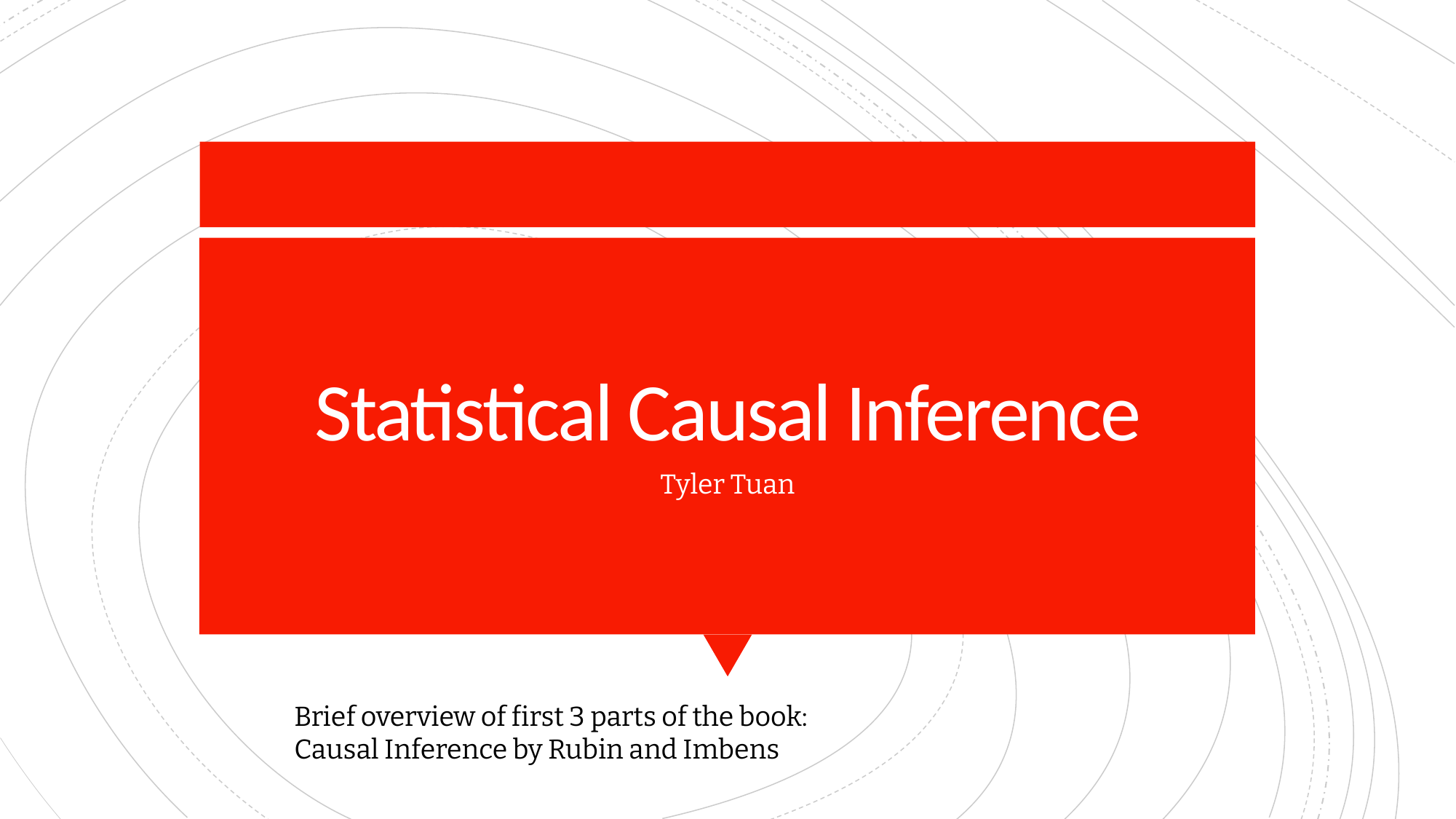

# Statistical Causal Inference
Tyler Tuan
Brief overview of first 3 parts of the book:
Causal Inference by Rubin and Imbens